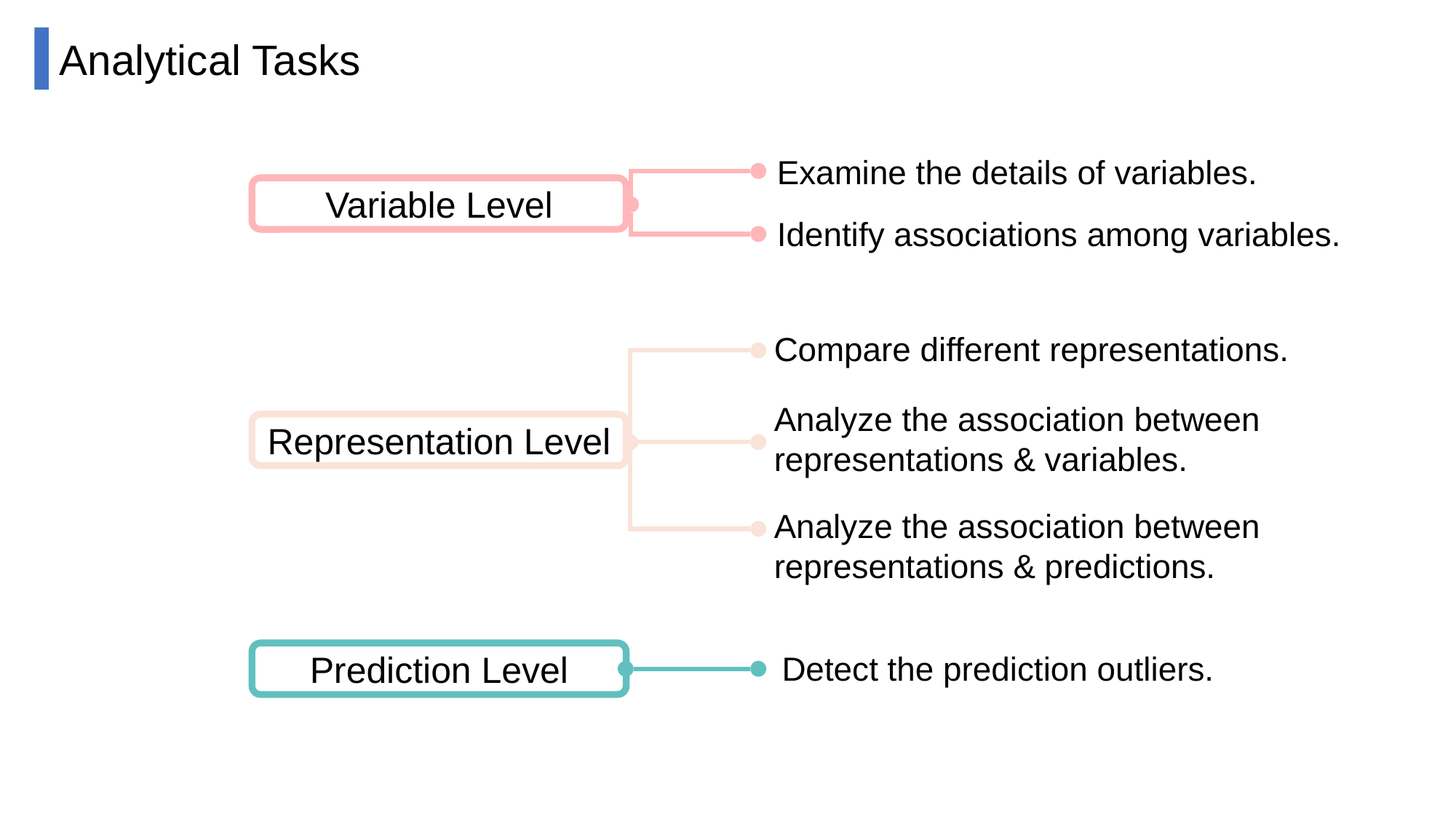

Analytical Tasks
Examine the details of variables.

Variable Level

Identify associations among variables.

Compare different representations.

Analyze the association between representations & variables.
Representation Level

Analyze the association between representations & predictions.

Detect the prediction outliers.
Prediction Level